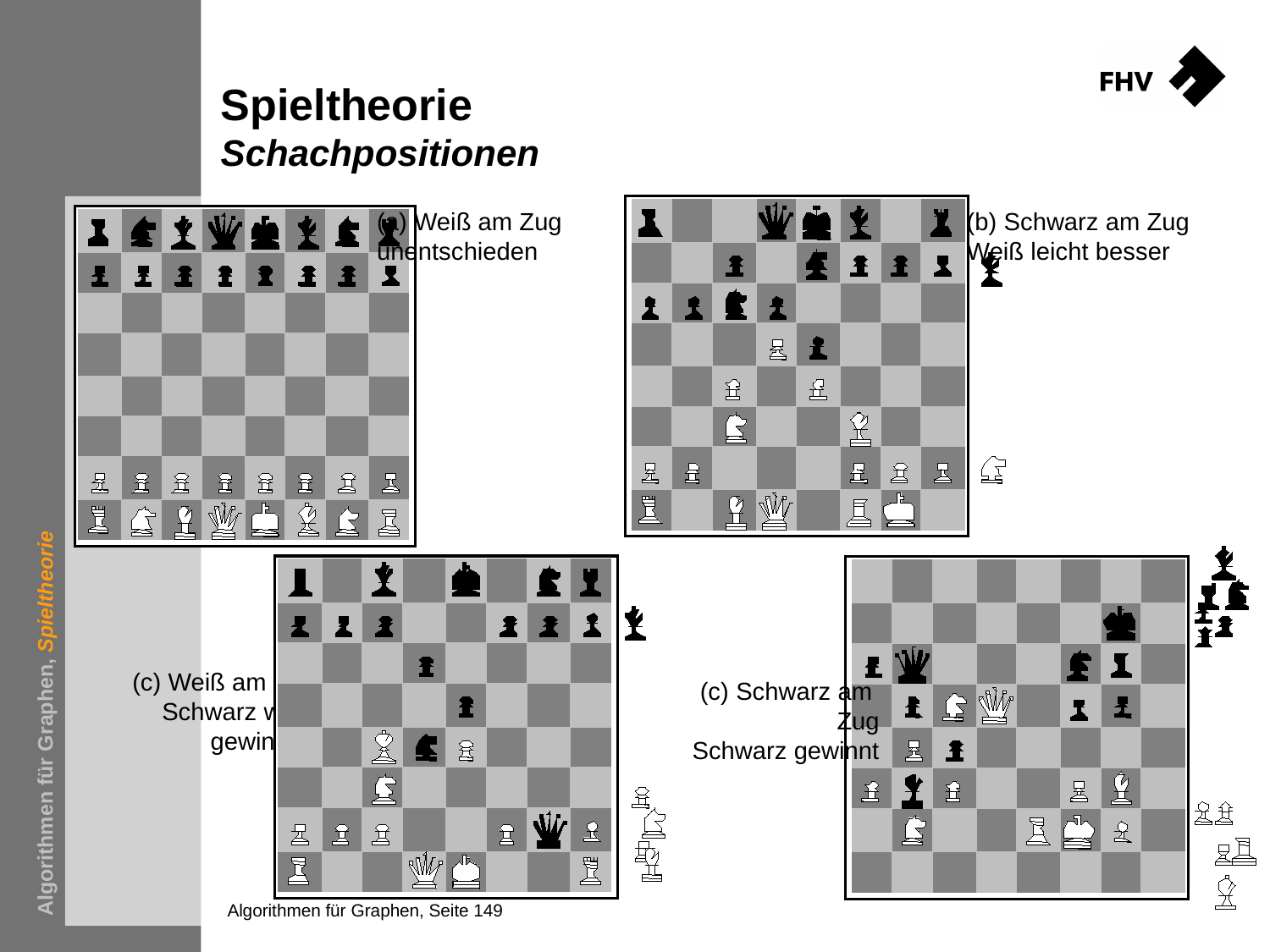

# Spieltheorie Schachpositionen

(a) Weiß am Zug
unentschieden
(b) Schwarz am Zug
Weiß leicht besser

Algorithmen für Graphen, Spieltheorie
(c) Weiß am Zug
Schwarz wird
gewinnen
(c) Schwarz am
Zug
Schwarz gewinnt
Algorithmen für Graphen, Seite 149